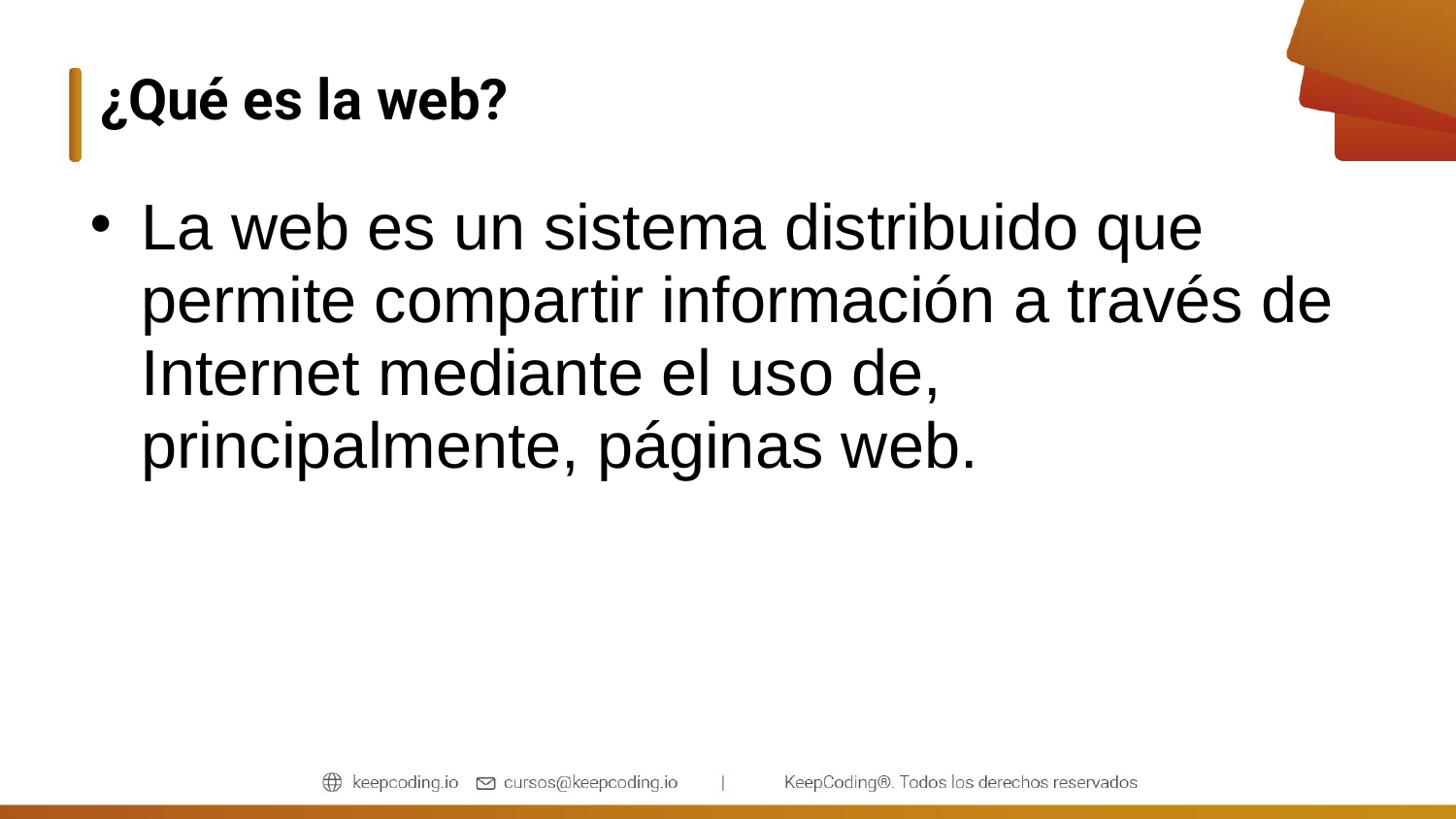

# ¿Qué es la web?
La web es un sistema distribuido que permite compartir información a través de Internet mediante el uso de, principalmente, páginas web.